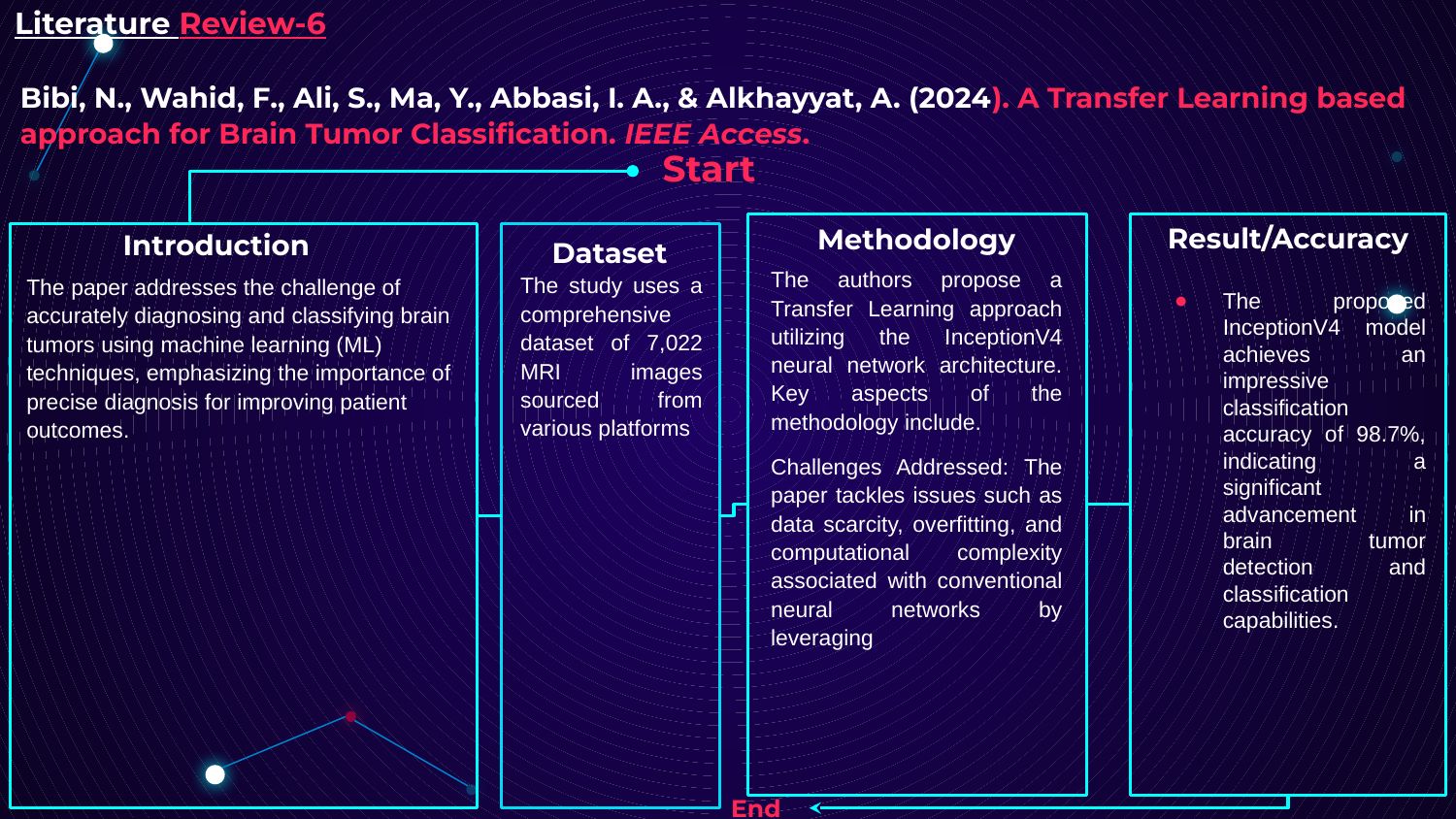

# Literature Review-6
Bibi, N., Wahid, F., Ali, S., Ma, Y., Abbasi, I. A., & Alkhayyat, A. (2024). A Transfer Learning based approach for Brain Tumor Classification. IEEE Access.
Start
Introduction

Result/Accuracy

Methodology
Dataset

The proposed InceptionV4 model achieves an impressive classification accuracy of 98.7%, indicating a significant advancement in brain tumor detection and classification capabilities.
The authors propose a Transfer Learning approach utilizing the InceptionV4 neural network architecture. Key aspects of the methodology include.
Challenges Addressed: The paper tackles issues such as data scarcity, overfitting, and computational complexity associated with conventional neural networks by leveraging
The study uses a comprehensive dataset of 7,022 MRI images sourced from various platforms
The paper addresses the challenge of accurately diagnosing and classifying brain tumors using machine learning (ML) techniques, emphasizing the importance of precise diagnosis for improving patient outcomes.

End